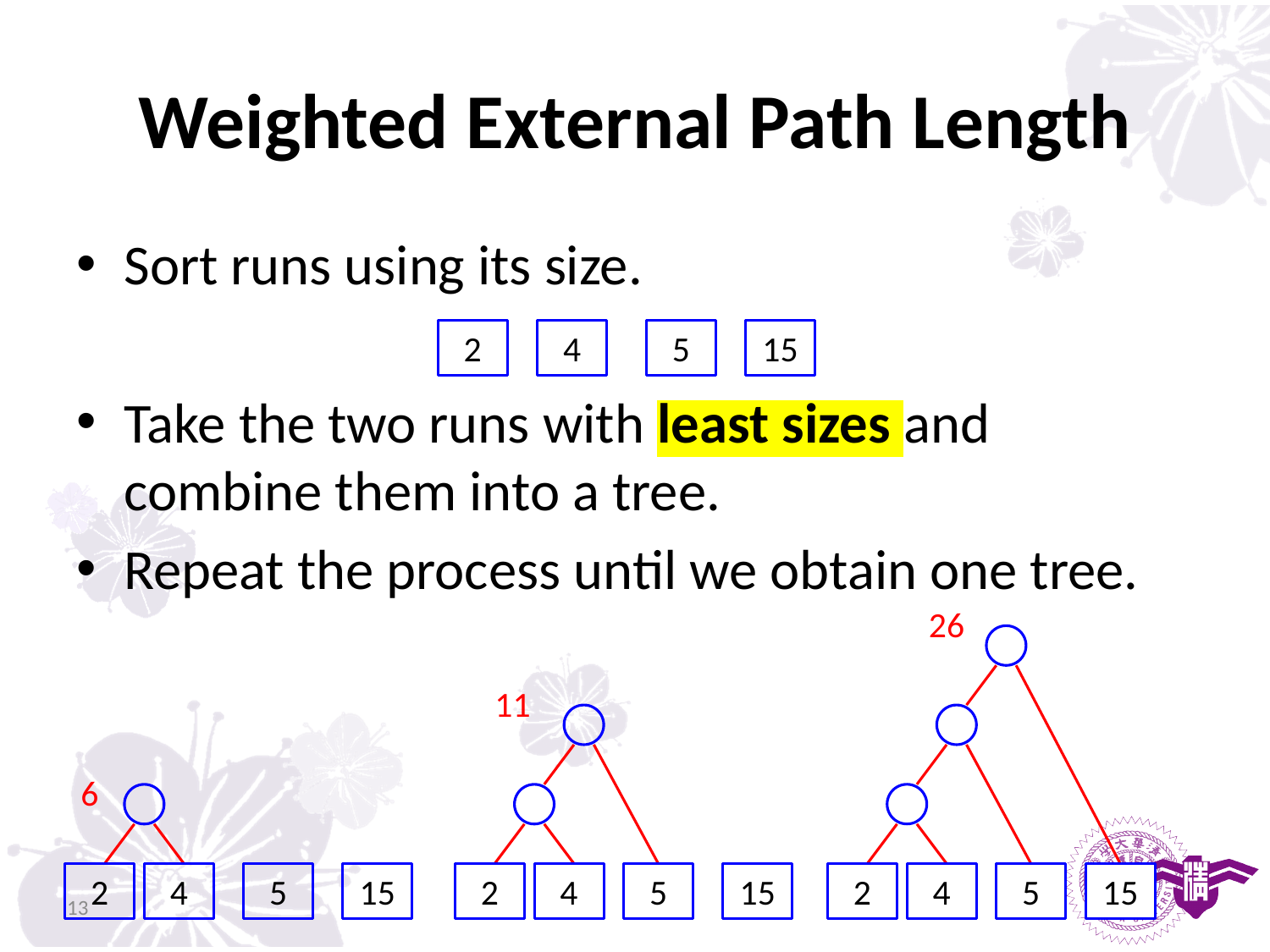

# Weighted External Path Length
Sort runs using its size.

Take the two runs with least sizes and combine them into a tree.
Repeat the process until we obtain one tree.

2
4
5
15
26

2
4
5
15
11

2
4
5
15
6

2
4
5
15
13